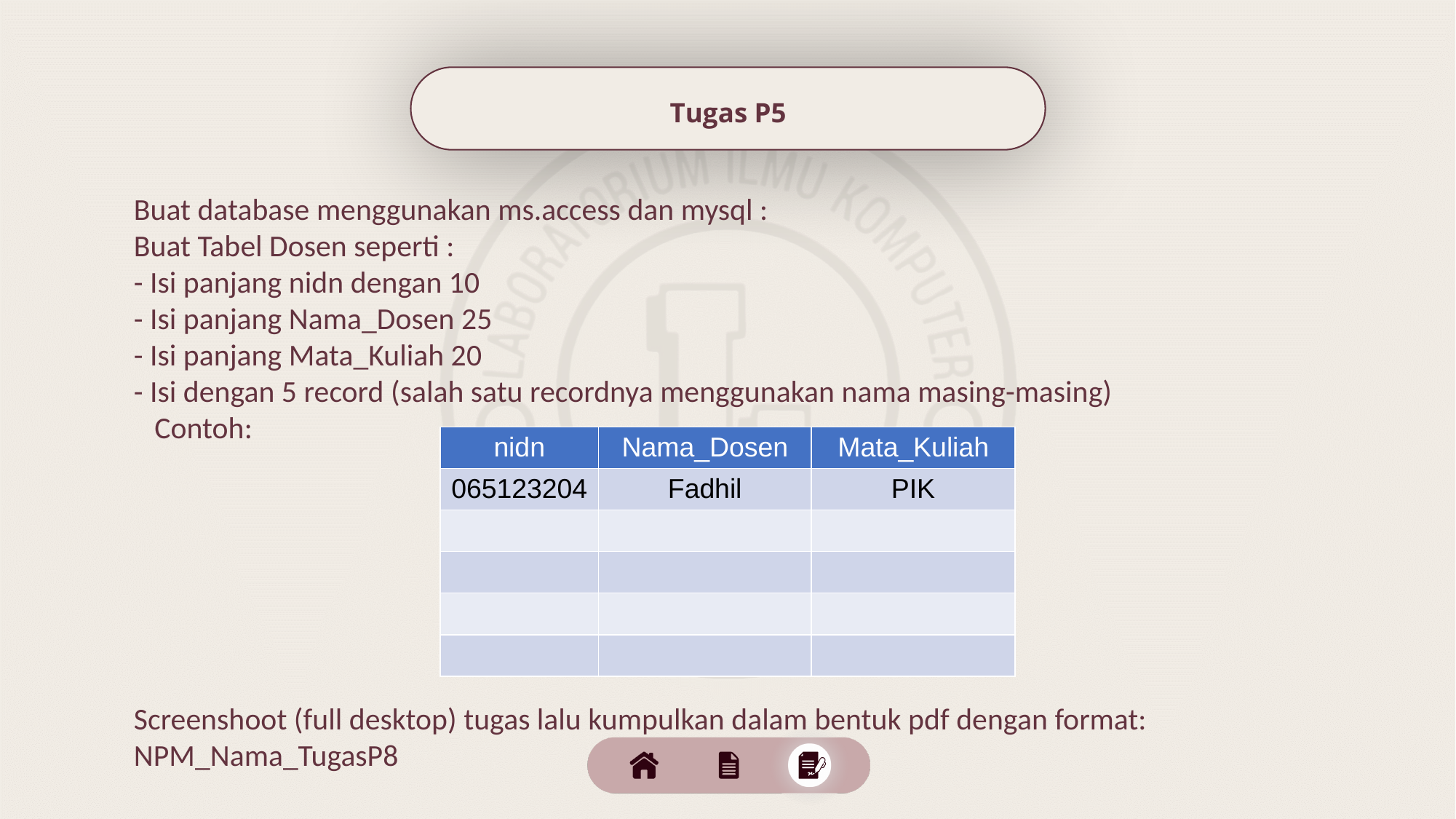

Tugas P5
Buat database menggunakan ms.access dan mysql :
Buat Tabel Dosen seperti :
- Isi panjang nidn dengan 10
- Isi panjang Nama_Dosen 25
- Isi panjang Mata_Kuliah 20
- Isi dengan 5 record (salah satu recordnya menggunakan nama masing-masing)
   Contoh:

Screenshoot (full desktop) tugas lalu kumpulkan dalam bentuk pdf dengan format:  NPM_Nama_TugasP8

| nidn | Nama\_Dosen | Mata\_Kuliah |
| --- | --- | --- |
| 065123204 | Fadhil | PIK |
|  |  |  |
|  |  |  |
|  |  |  |
|  |  |  |